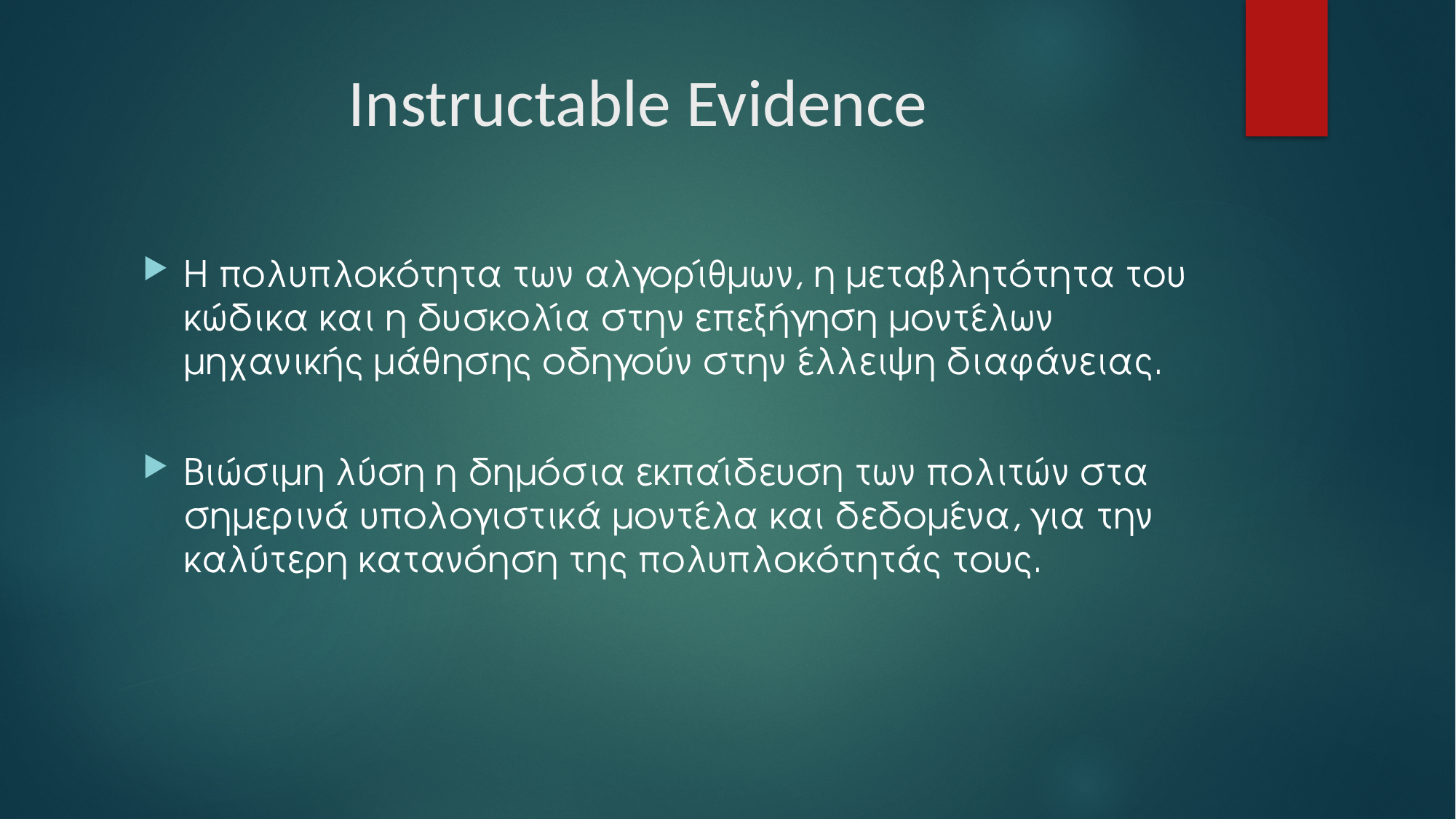

# Instructable Evidence
Η πολυπλοκότητα των αλγορίθμων, η μεταβλητότητα του κώδικα και η δυσκολία στην επεξήγηση μοντέλων μηχανικής μάθησης οδηγούν στην έλλειψη διαφάνειας.

Βιώσιμη λύση η δημόσια εκπαίδευση των πολιτών στα σημερινά υπολογιστικά μοντέλα και δεδομένα, για την καλύτερη κατανόηση της πολυπλοκότητάς τους.